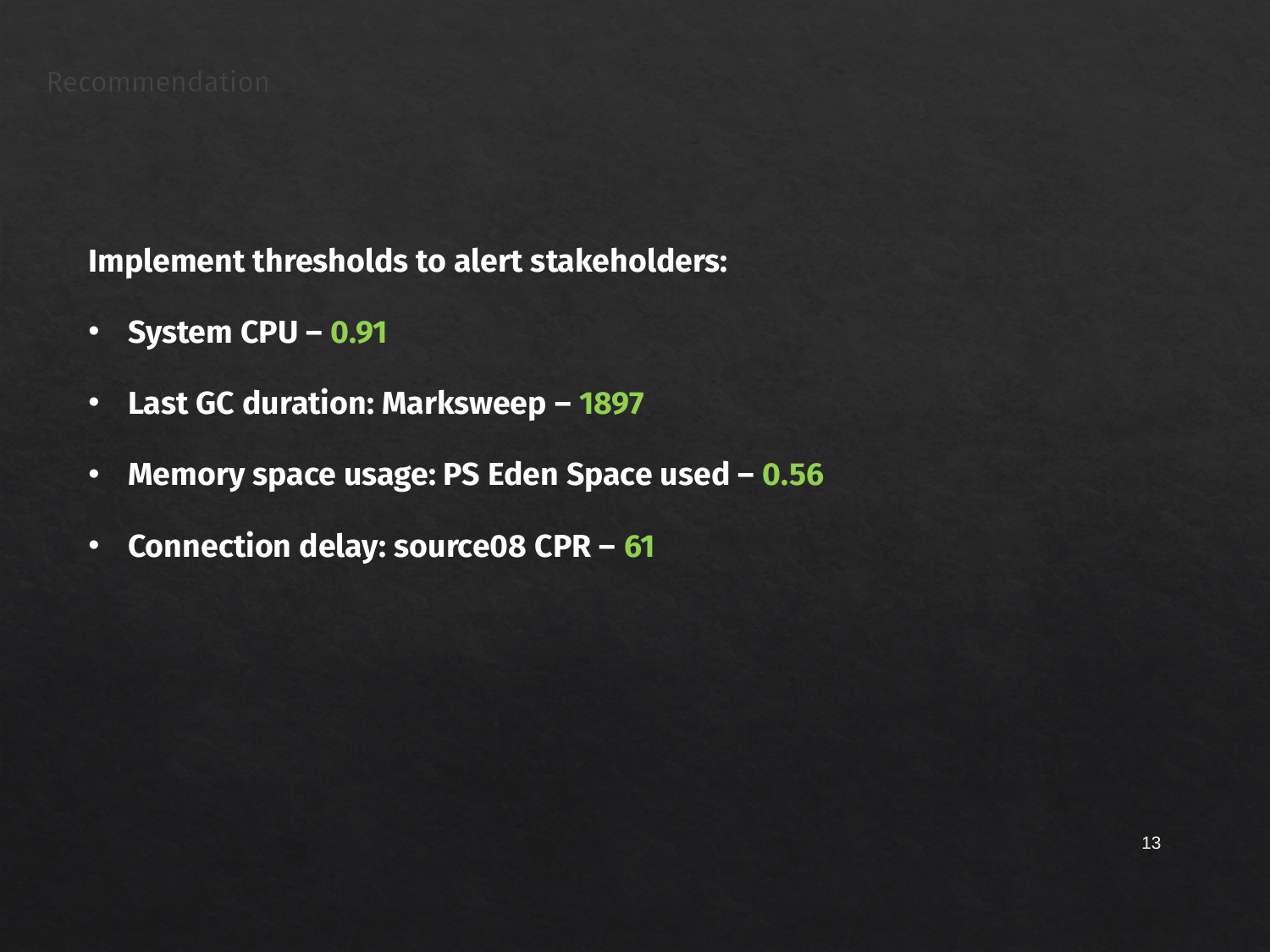

Recommendation
Implement thresholds to alert stakeholders:
System CPU – 0.91
Last GC duration: Marksweep – 1897
Memory space usage: PS Eden Space used – 0.56
Connection delay: source08 CPR – 61

13